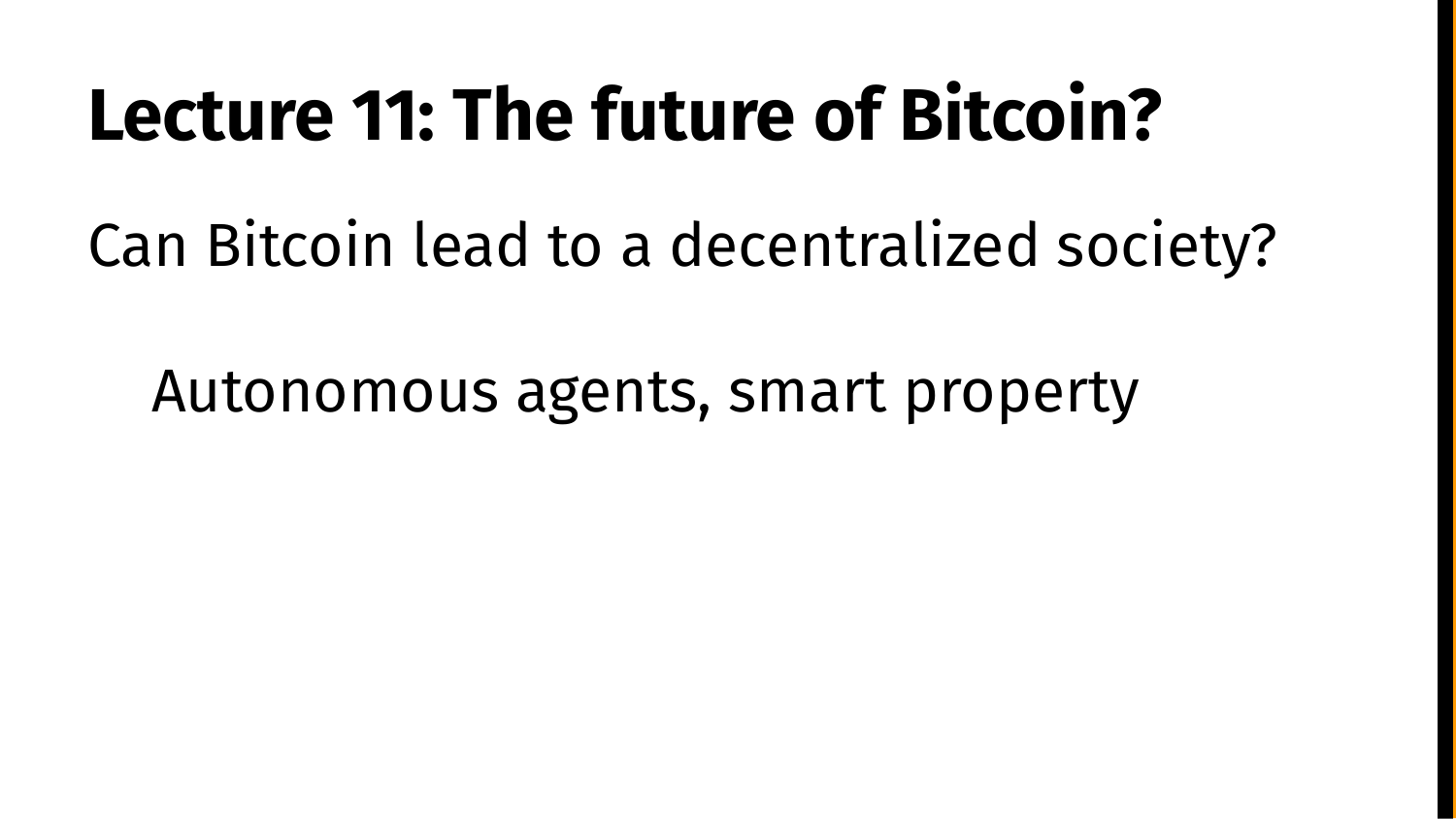

# Lecture 11: The future of Bitcoin?
Can Bitcoin lead to a decentralized society?

    Autonomous agents, smart property